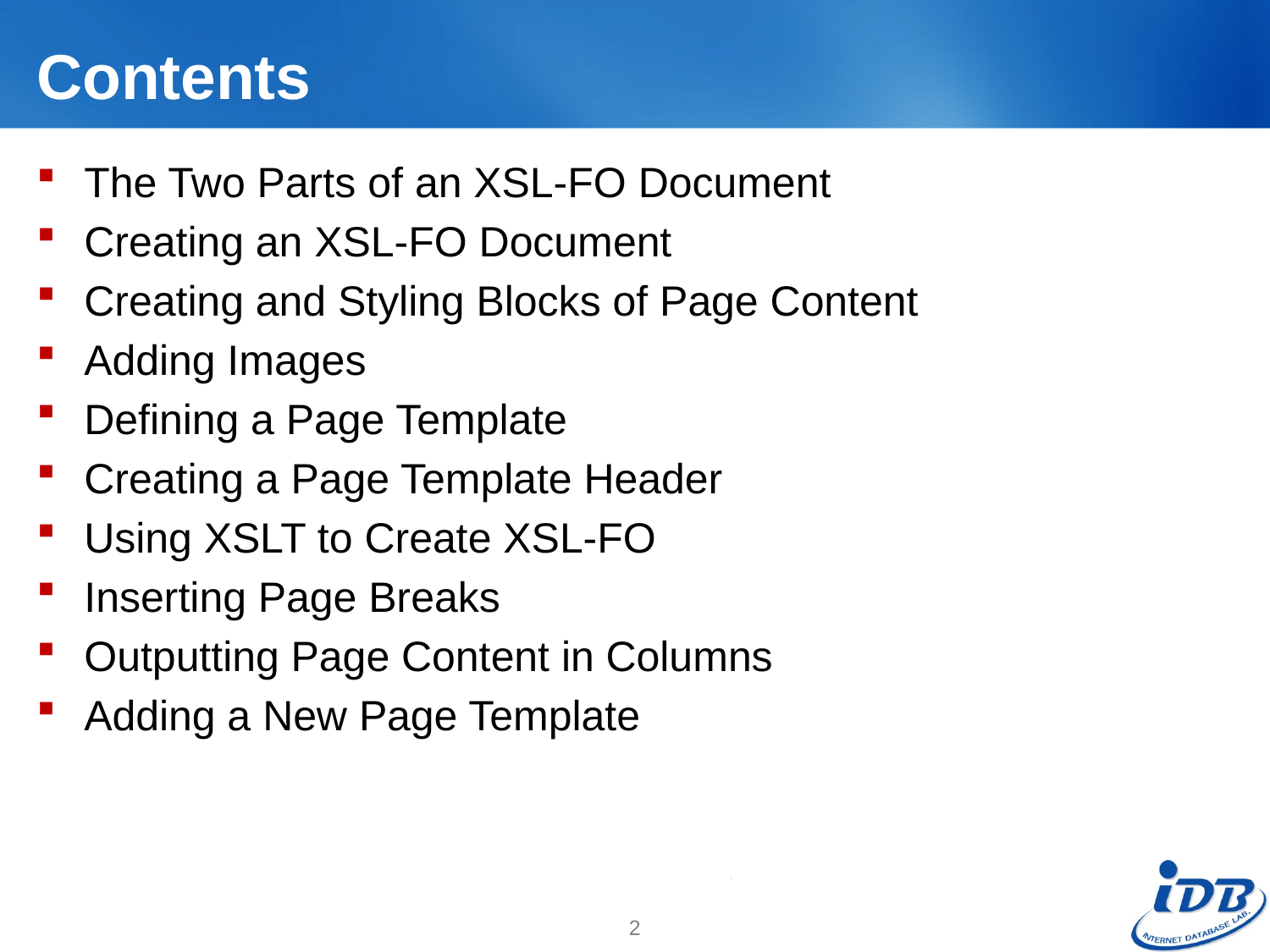

# Contents
The Two Parts of an XSL-FO Document
Creating an XSL-FO Document
Creating and Styling Blocks of Page Content
Adding Images
Defining a Page Template
Creating a Page Template Header
Using XSLT to Create XSL-FO
Inserting Page Breaks
Outputting Page Content in Columns
Adding a New Page Template
2